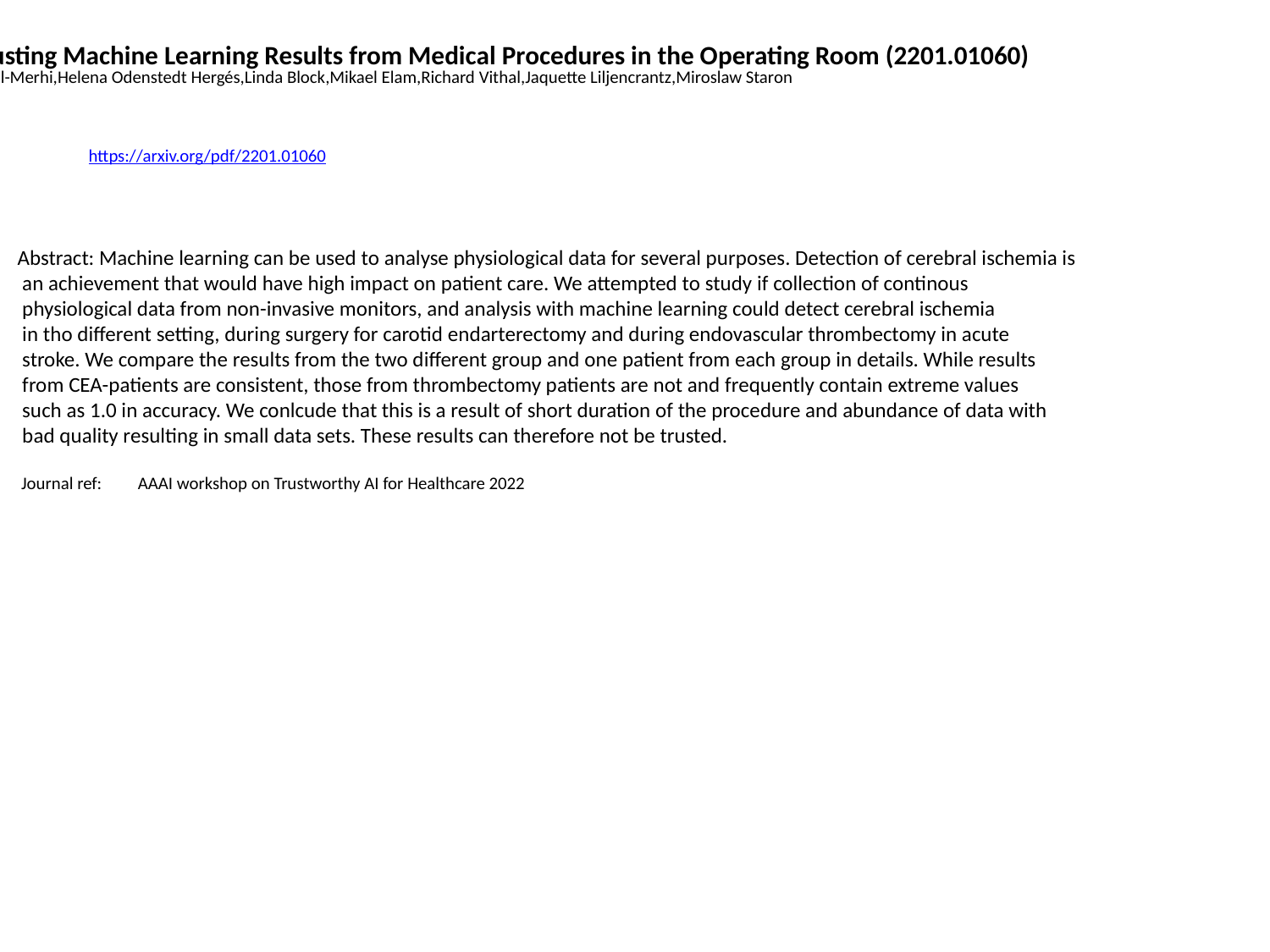

Trusting Machine Learning Results from Medical Procedures in the Operating Room (2201.01060)
Ali El-Merhi,Helena Odenstedt Hergés,Linda Block,Mikael Elam,Richard Vithal,Jaquette Liljencrantz,Miroslaw Staron

https://arxiv.org/pdf/2201.01060

Abstract: Machine learning can be used to analyse physiological data for several purposes. Detection of cerebral ischemia is
 an achievement that would have high impact on patient care. We attempted to study if collection of continous
 physiological data from non-invasive monitors, and analysis with machine learning could detect cerebral ischemia
 in tho different setting, during surgery for carotid endarterectomy and during endovascular thrombectomy in acute
 stroke. We compare the results from the two different group and one patient from each group in details. While results
 from CEA-patients are consistent, those from thrombectomy patients are not and frequently contain extreme values
 such as 1.0 in accuracy. We conlcude that this is a result of short duration of the procedure and abundance of data with
 bad quality resulting in small data sets. These results can therefore not be trusted.
 Journal ref:         AAAI workshop on Trustworthy AI for Healthcare 2022